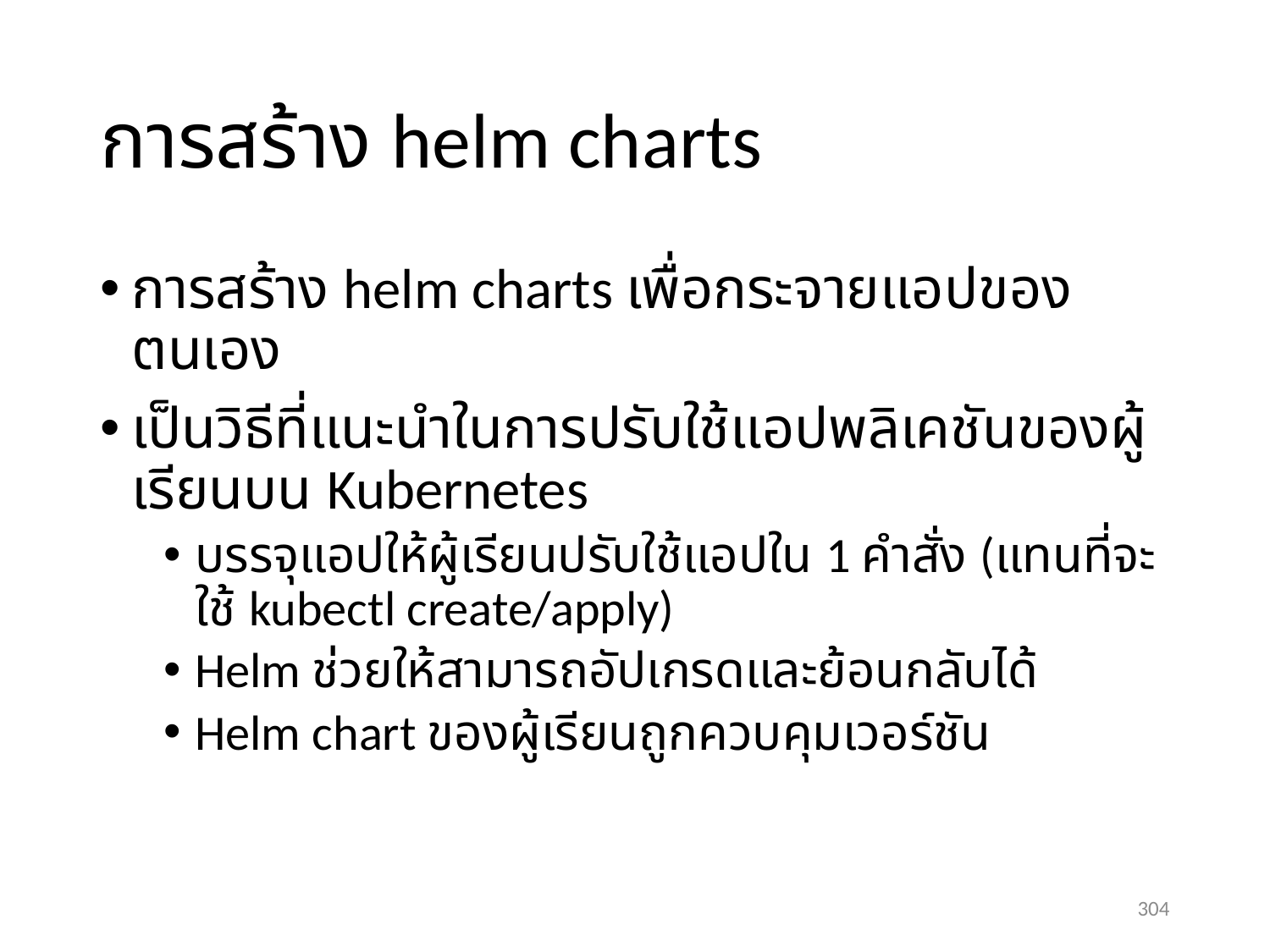

# การสร้าง helm charts
การสร้าง helm charts เพื่อกระจายแอปของตนเอง
เป็นวิธีที่แนะนำในการปรับใช้แอปพลิเคชันของผู้เรียนบน Kubernetes
บรรจุแอปให้ผู้เรียนปรับใช้แอปใน 1 คำสั่ง (แทนที่จะใช้ kubectl create/apply)
Helm ช่วยให้สามารถอัปเกรดและย้อนกลับได้
Helm chart ของผู้เรียนถูกควบคุมเวอร์ชัน
304